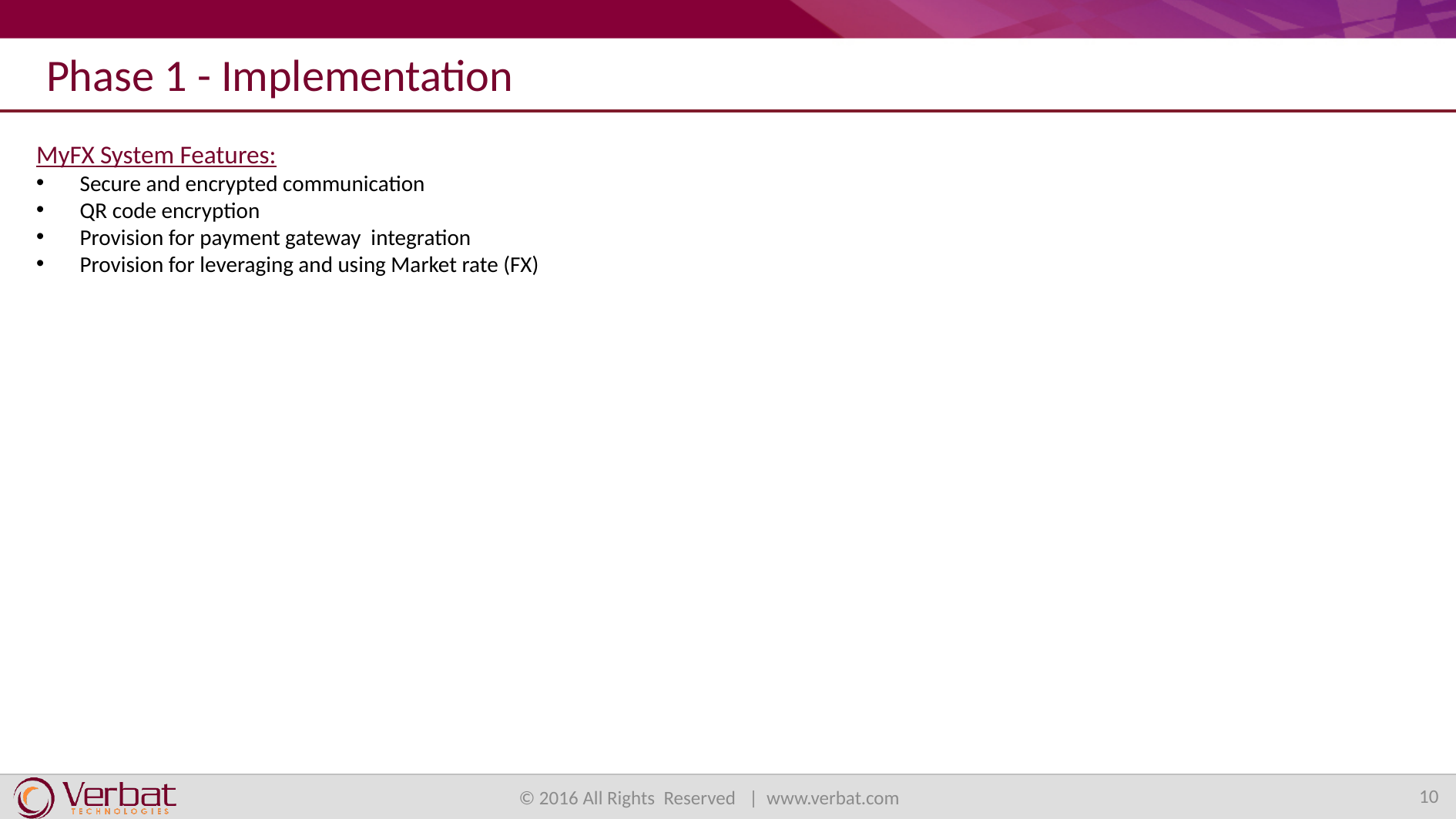

Phase 1 - Implementation
MyFX System Features:
Secure and encrypted communication
QR code encryption
Provision for payment gateway  integration
Provision for leveraging and using Market rate (FX)

10